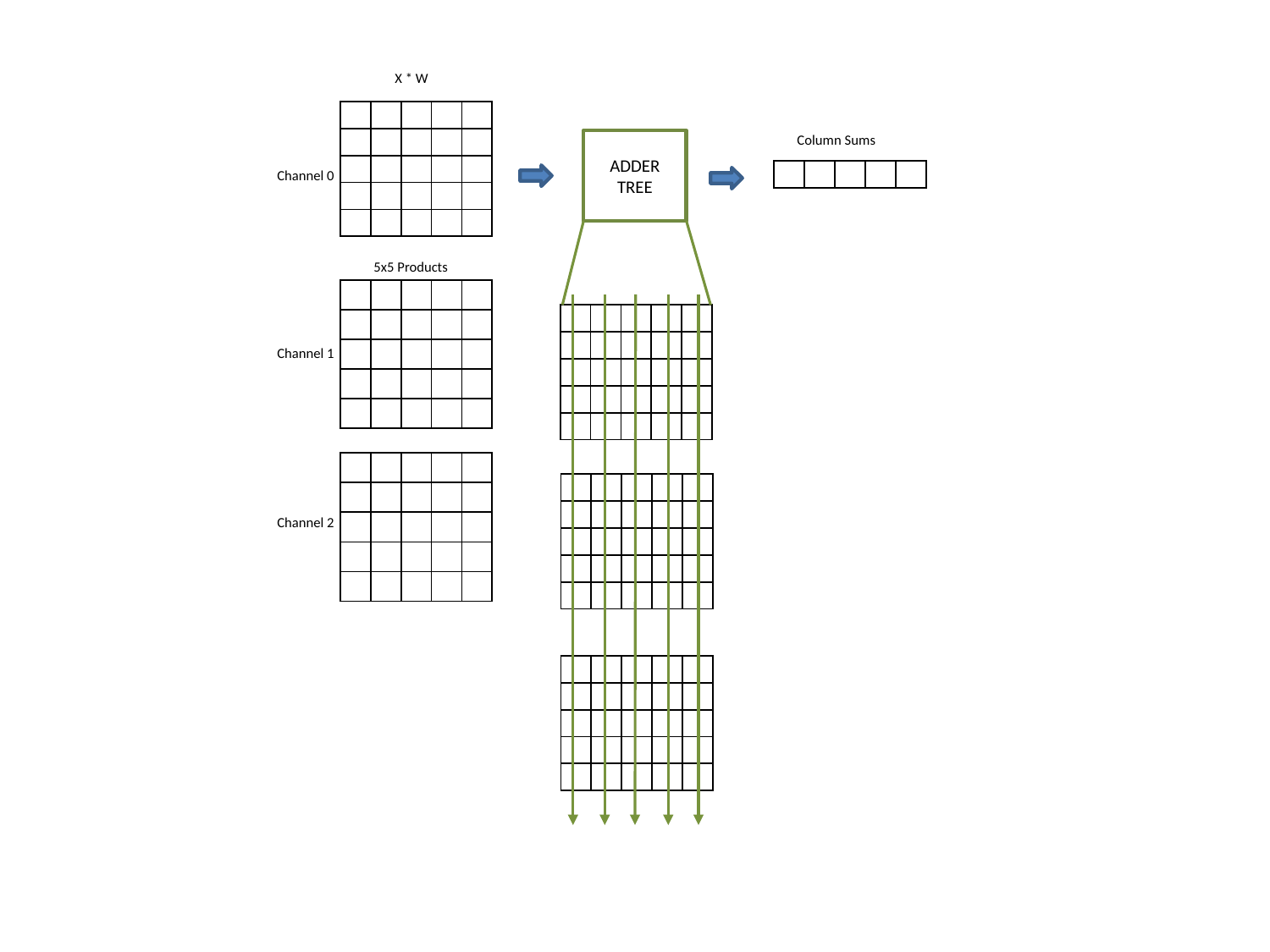

X * W
|  |  |  |  |  |
| --- | --- | --- | --- | --- |
|  |  |  |  |  |
|  |  |  |  |  |
|  |  |  |  |  |
|  |  |  |  |  |
Column Sums
ADDER TREE
Channel 0
|  |  |  |  |  |
| --- | --- | --- | --- | --- |

5x5 Products
|  |  |  |  |  |
| --- | --- | --- | --- | --- |
|  |  |  |  |  |
|  |  |  |  |  |
|  |  |  |  |  |
|  |  |  |  |  |
|  |  |  |  |  |
| --- | --- | --- | --- | --- |
|  |  |  |  |  |
|  |  |  |  |  |
|  |  |  |  |  |
|  |  |  |  |  |
Channel 1
|  |  |  |  |  |
| --- | --- | --- | --- | --- |
|  |  |  |  |  |
|  |  |  |  |  |
|  |  |  |  |  |
|  |  |  |  |  |
|  |  |  |  |  |
| --- | --- | --- | --- | --- |
|  |  |  |  |  |
|  |  |  |  |  |
|  |  |  |  |  |
|  |  |  |  |  |
Channel 2
|  |  |  |  |  |
| --- | --- | --- | --- | --- |
|  |  |  |  |  |
|  |  |  |  |  |
|  |  |  |  |  |
|  |  |  |  |  |